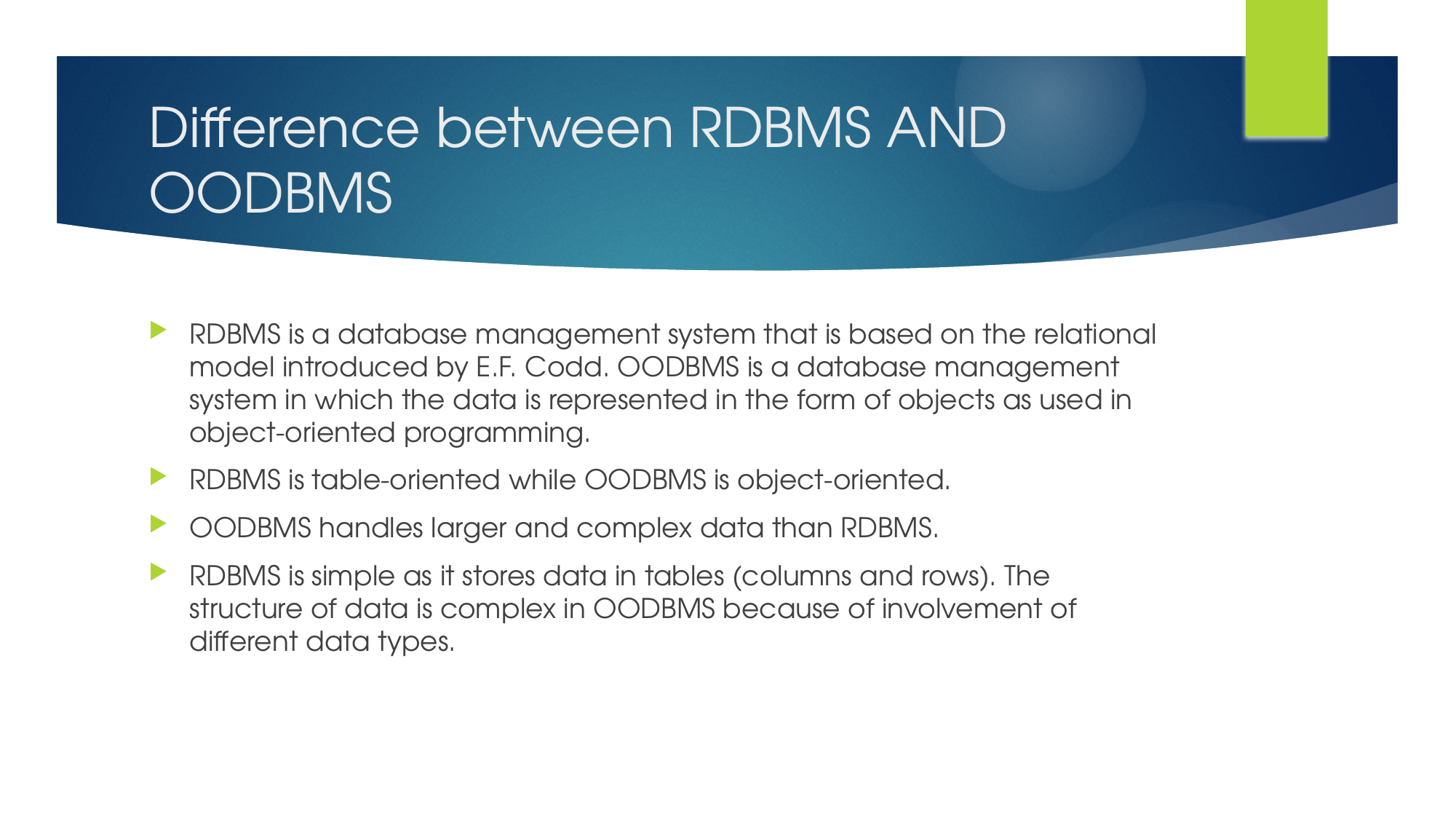

# Difference between RDBMS AND OODBMS
RDBMS is a database management system that is based on the relational model introduced by E.F. Codd. OODBMS is a database management system in which the data is represented in the form of objects as used in object-oriented programming.
RDBMS is table-oriented while OODBMS is object-oriented.
OODBMS handles larger and complex data than RDBMS.
RDBMS is simple as it stores data in tables (columns and rows). The structure of data is complex in OODBMS because of involvement of different data types.